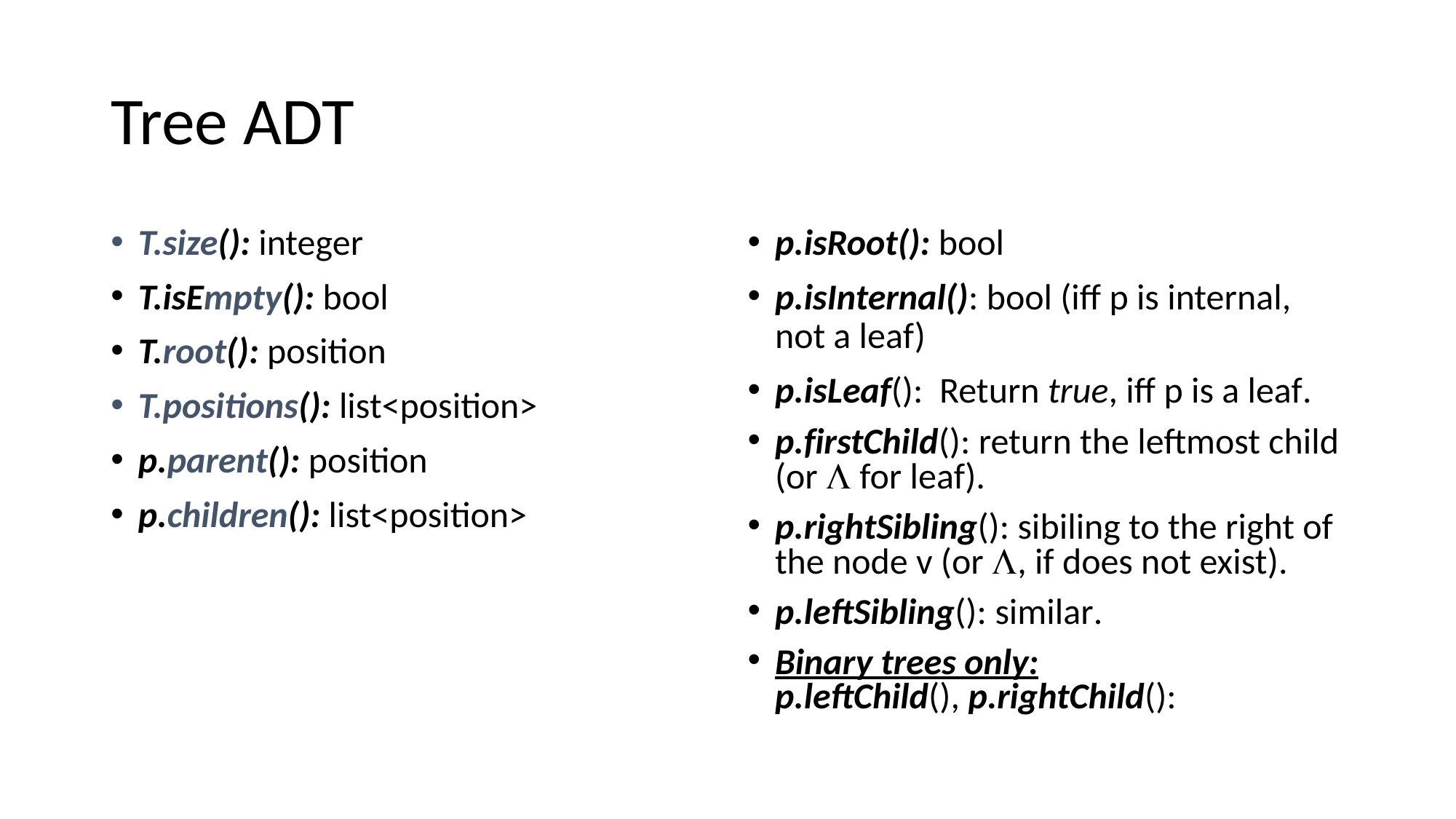

# Tree ADT
T.size(): integer
T.isEmpty(): bool
T.root(): position
T.positions(): list<position>
p.parent(): position
p.children(): list<position>

p.isRoot(): bool
p.isInternal(): bool (iff p is internal, not a leaf)
p.isLeaf():  Return true, iff p is a leaf.
p.firstChild(): return the leftmost child (or Λ for leaf).
p.rightSibling(): sibiling to the right of the node v (or Λ, if does not exist).
p.leftSibling(): similar.
Binary trees only:
p.leftChild(), p.rightChild():